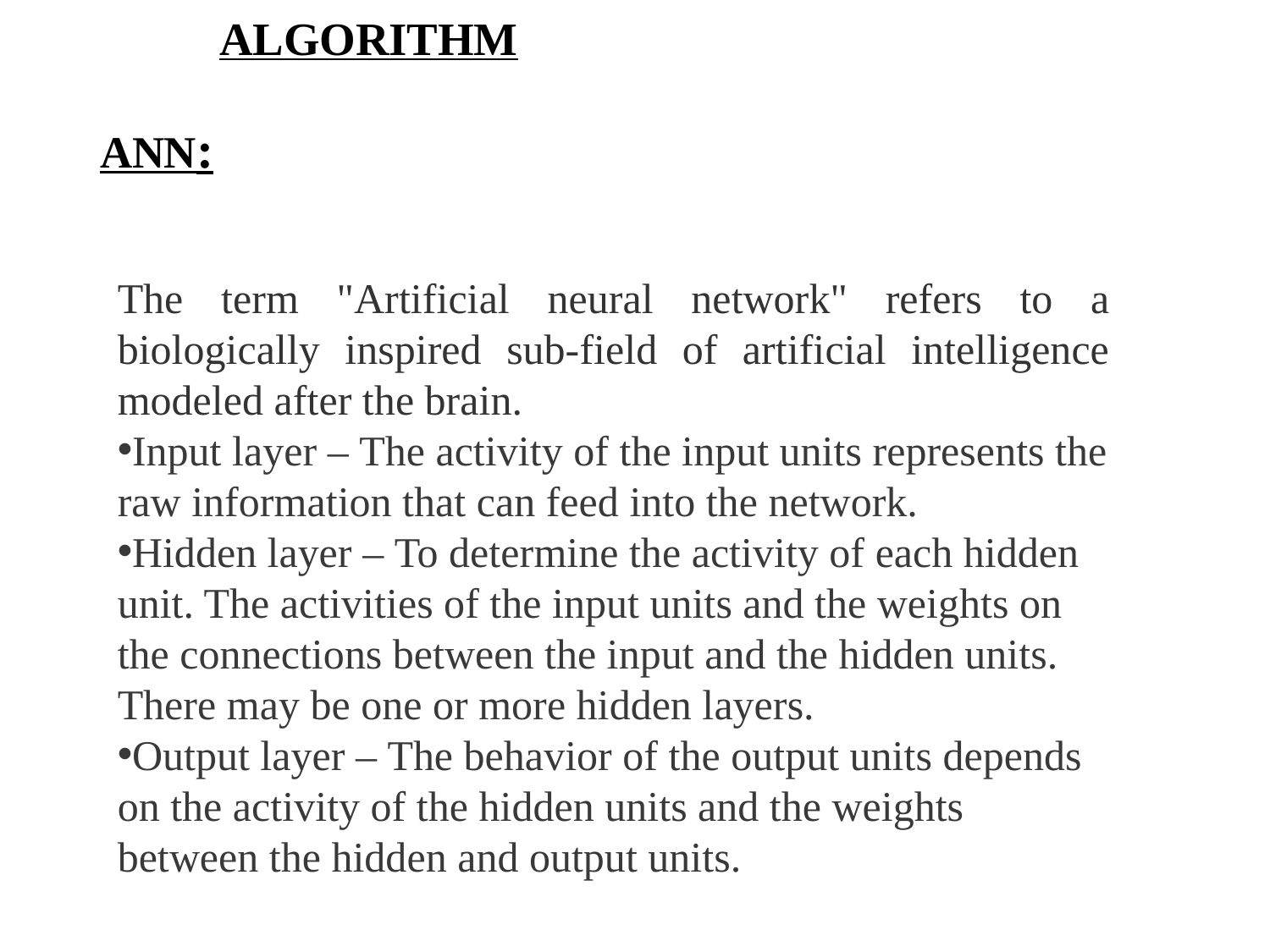

# ALGORITHM ANN:

The term "Artificial neural network" refers to a biologically inspired sub-field of artificial intelligence modeled after the brain.
Input layer – The activity of the input units represents the raw information that can feed into the network.
Hidden layer – To determine the activity of each hidden unit. The activities of the input units and the weights on the connections between the input and the hidden units. There may be one or more hidden layers.
Output layer – The behavior of the output units depends on the activity of the hidden units and the weights between the hidden and output units.